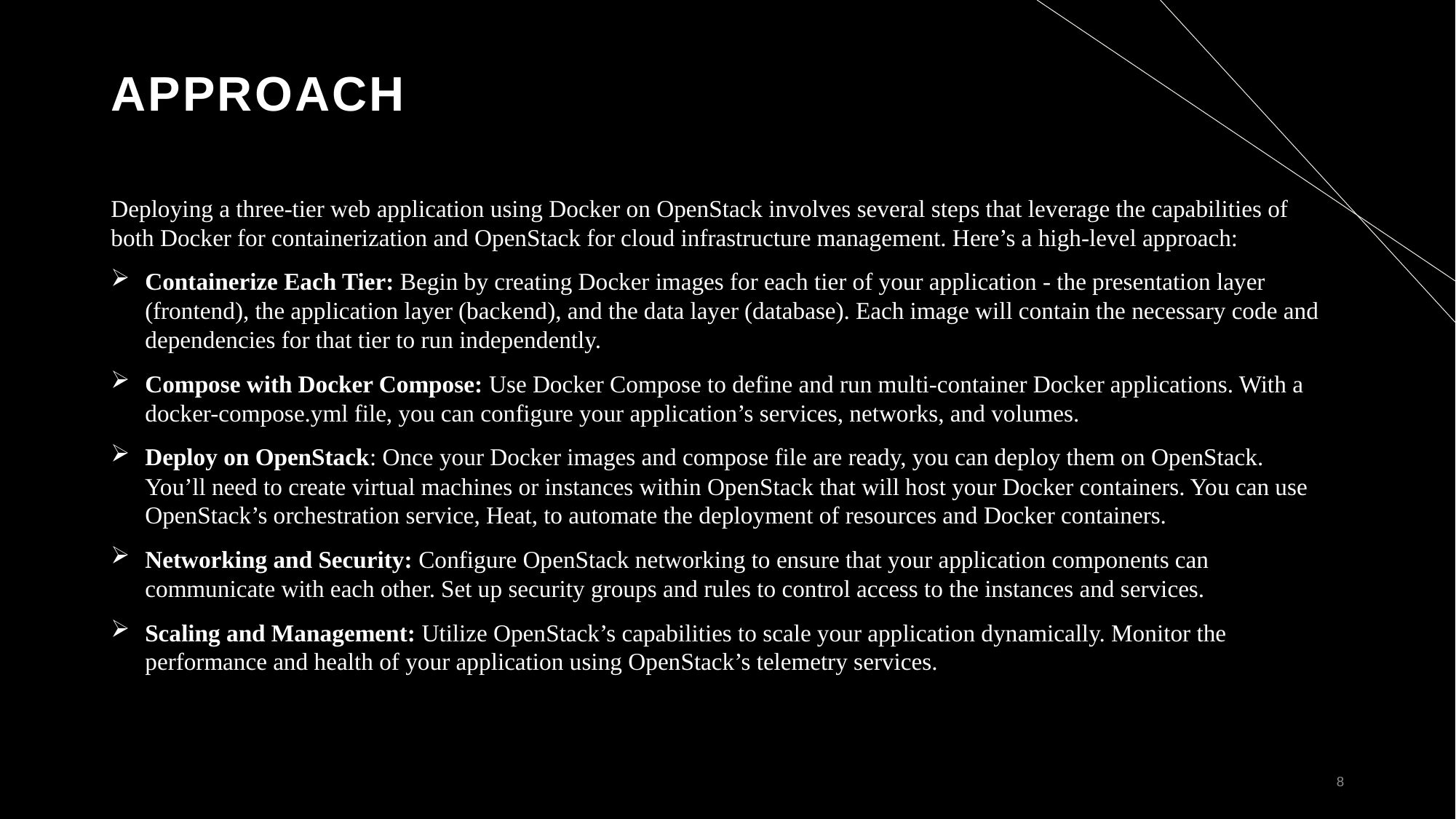

# Approach
Deploying a three-tier web application using Docker on OpenStack involves several steps that leverage the capabilities of both Docker for containerization and OpenStack for cloud infrastructure management. Here’s a high-level approach:
Containerize Each Tier: Begin by creating Docker images for each tier of your application - the presentation layer (frontend), the application layer (backend), and the data layer (database). Each image will contain the necessary code and dependencies for that tier to run independently.
Compose with Docker Compose: Use Docker Compose to define and run multi-container Docker applications. With a docker-compose.yml file, you can configure your application’s services, networks, and volumes.
Deploy on OpenStack: Once your Docker images and compose file are ready, you can deploy them on OpenStack. You’ll need to create virtual machines or instances within OpenStack that will host your Docker containers. You can use OpenStack’s orchestration service, Heat, to automate the deployment of resources and Docker containers.
Networking and Security: Configure OpenStack networking to ensure that your application components can communicate with each other. Set up security groups and rules to control access to the instances and services.
Scaling and Management: Utilize OpenStack’s capabilities to scale your application dynamically. Monitor the performance and health of your application using OpenStack’s telemetry services.
8